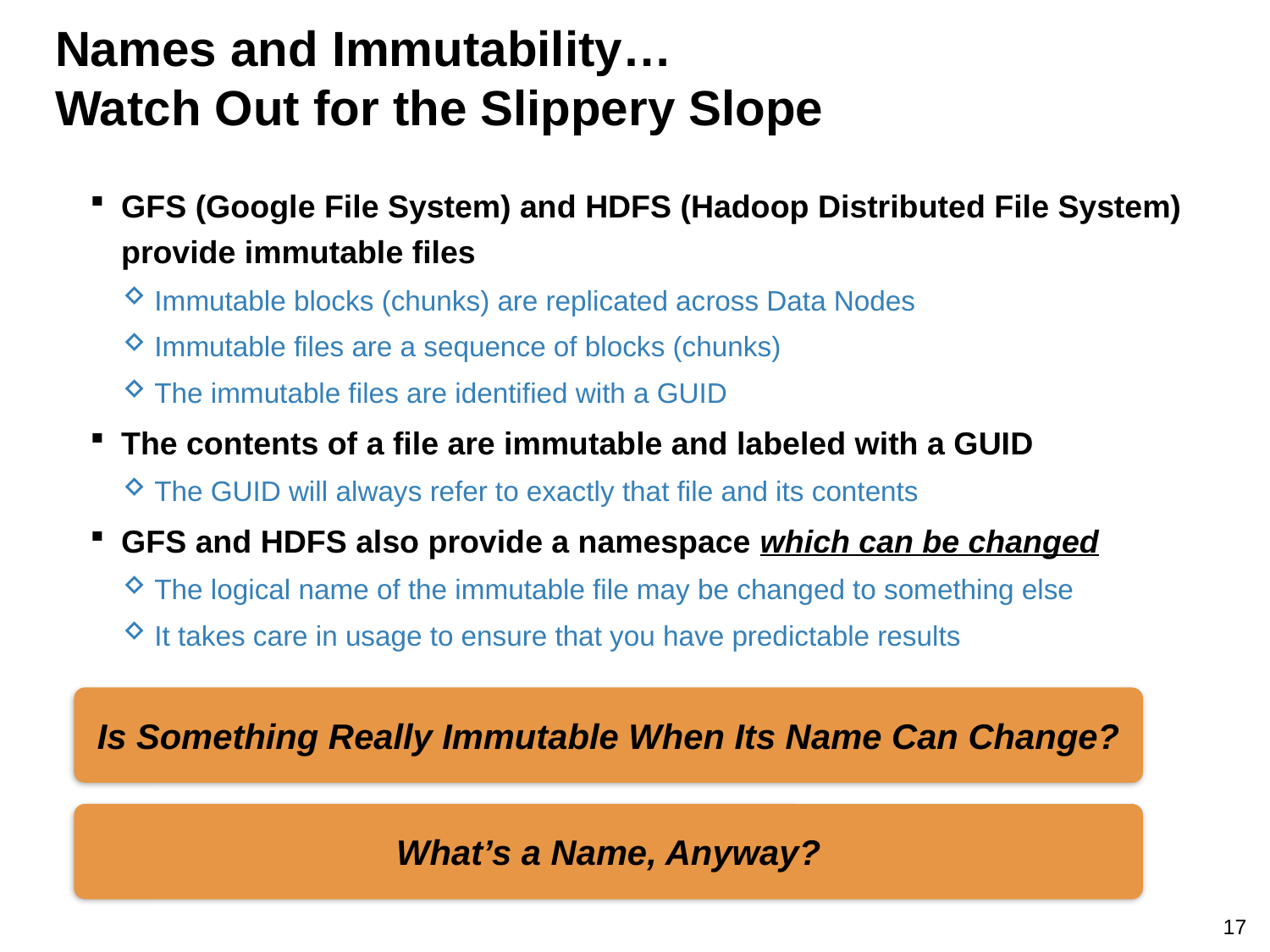

# Names and Immutability… Watch Out for the Slippery Slope
GFS (Google File System) and HDFS (Hadoop Distributed File System) provide immutable files
Immutable blocks (chunks) are replicated across Data Nodes
Immutable files are a sequence of blocks (chunks)
The immutable files are identified with a GUID
The contents of a file are immutable and labeled with a GUID
The GUID will always refer to exactly that file and its contents
GFS and HDFS also provide a namespace which can be changed
The logical name of the immutable file may be changed to something else
It takes care in usage to ensure that you have predictable results
Is Something Really Immutable When Its Name Can Change?
What’s a Name, Anyway?
17